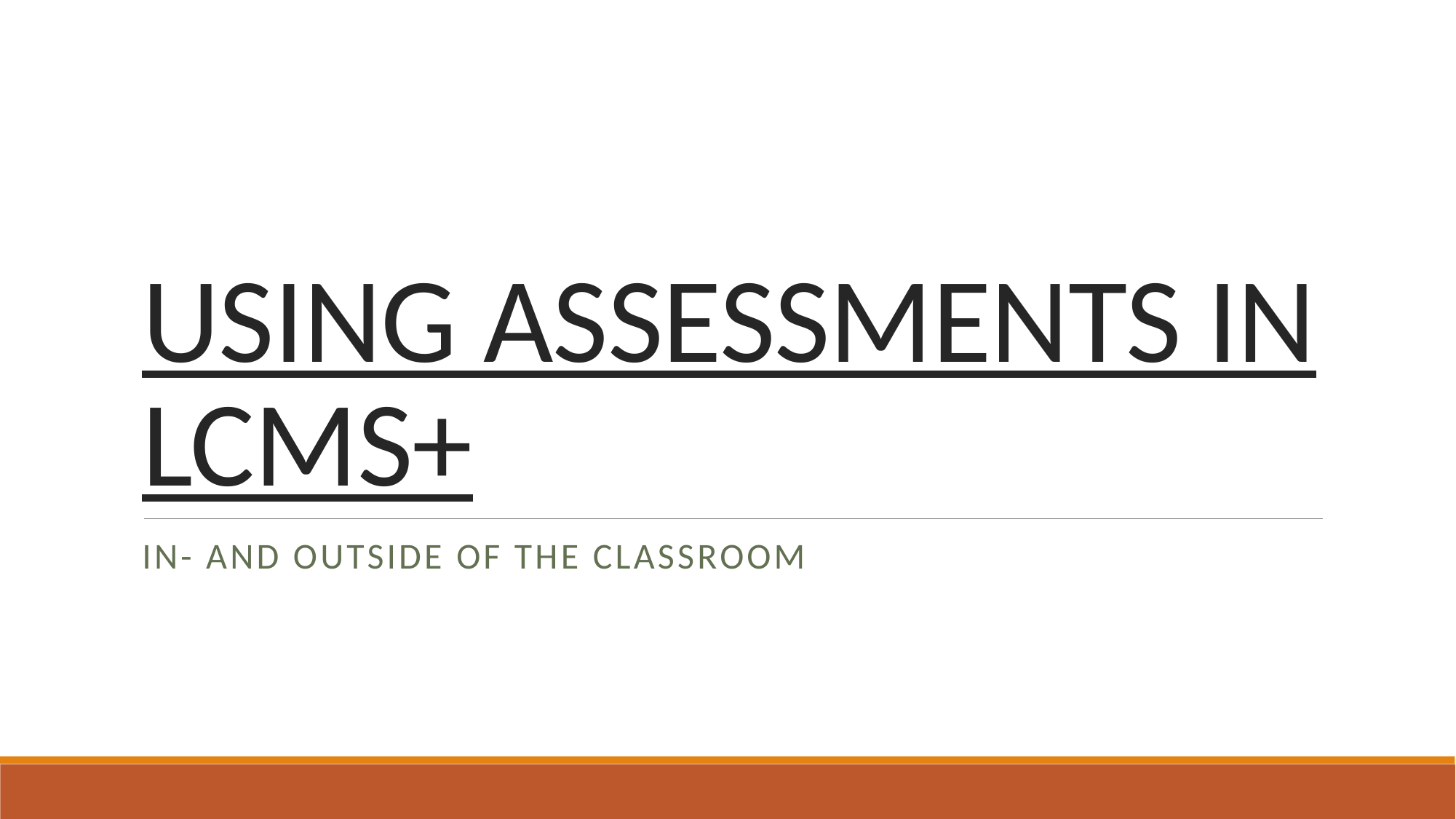

# USING ASSESSMENTS IN LCMS+
In- and Outside of the Classroom